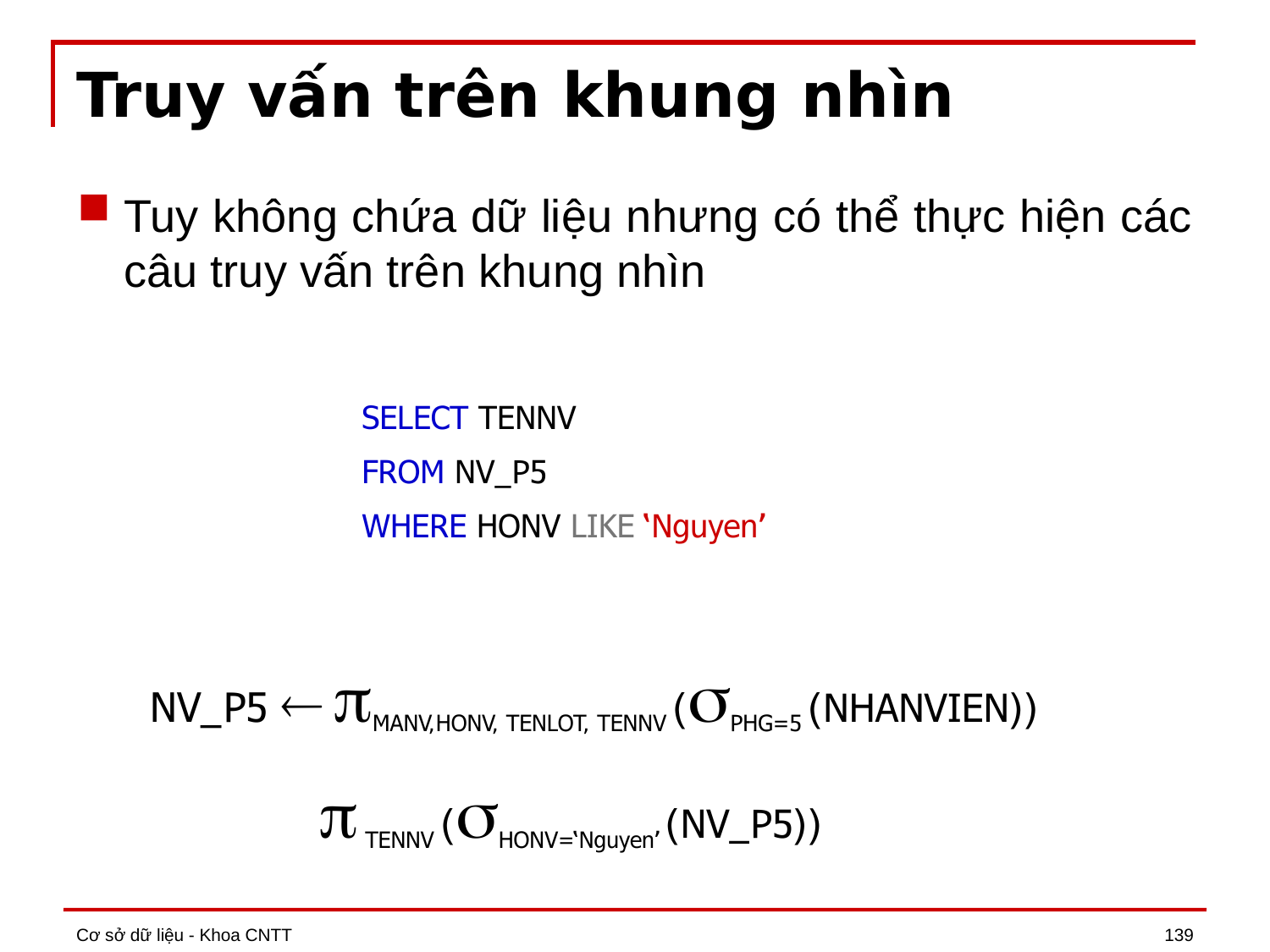

# Truy vấn trên khung nhìn
Tuy không chứa dữ liệu nhưng có thể thực hiện các câu truy vấn trên khung nhìn

SELECT TENNV
FROM NV_P5
WHERE HONV LIKE ‘Nguyen’
NV_P5 ← πMANV,HONV, TENLOT, TENNV (σPHG=5 (NHANVIEN))
π TENNV (σHONV=‘Nguyen’ (NV_P5))
Cơ sở dữ liệu - Khoa CNTT
139